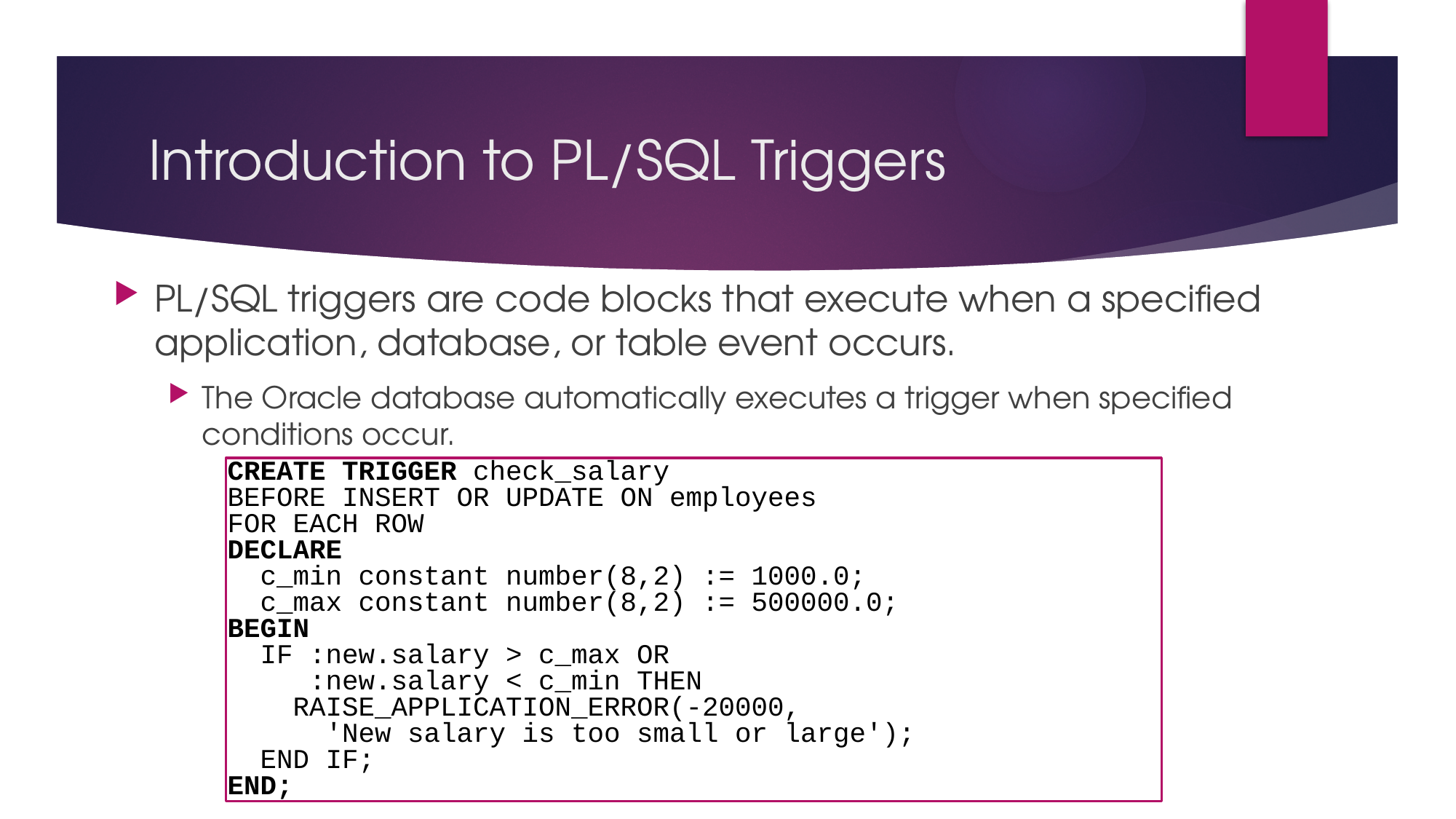

# Introduction to PL/SQL Triggers
PL/SQL triggers are code blocks that execute when a specified application, database, or table event occurs.
The Oracle database automatically executes a trigger when specified conditions occur.
CREATE TRIGGER check_salary
BEFORE INSERT OR UPDATE ON employees
FOR EACH ROW
DECLARE
  c_min constant number(8,2) := 1000.0;
  c_max constant number(8,2) := 500000.0;
BEGIN
  IF :new.salary > c_max OR
     :new.salary < c_min THEN
    RAISE_APPLICATION_ERROR(-20000,
      'New salary is too small or large');
  END IF;
END;